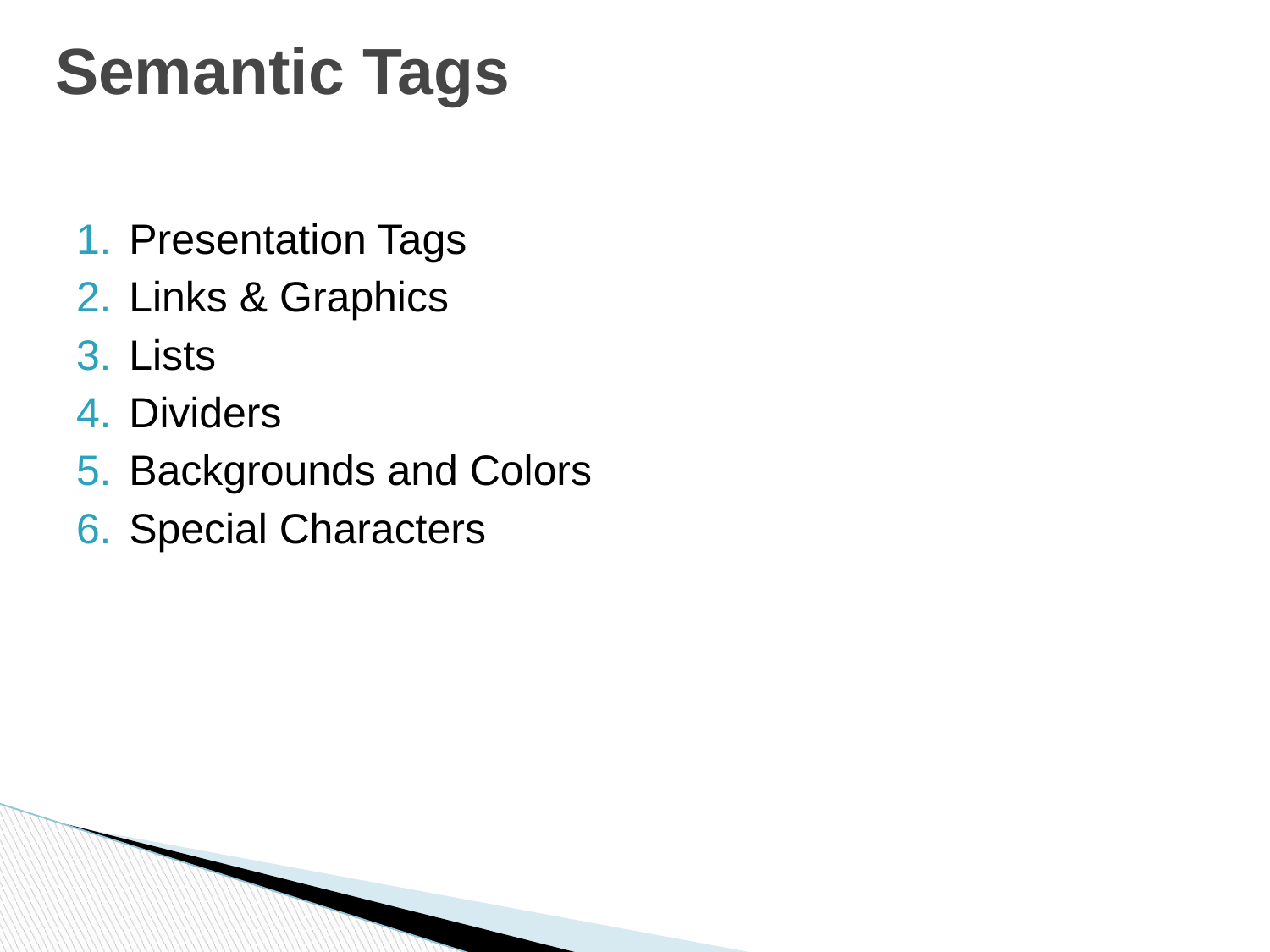

# Semantic Tags
Presentation Tags
Links & Graphics
Lists
Dividers
Backgrounds and Colors
Special Characters